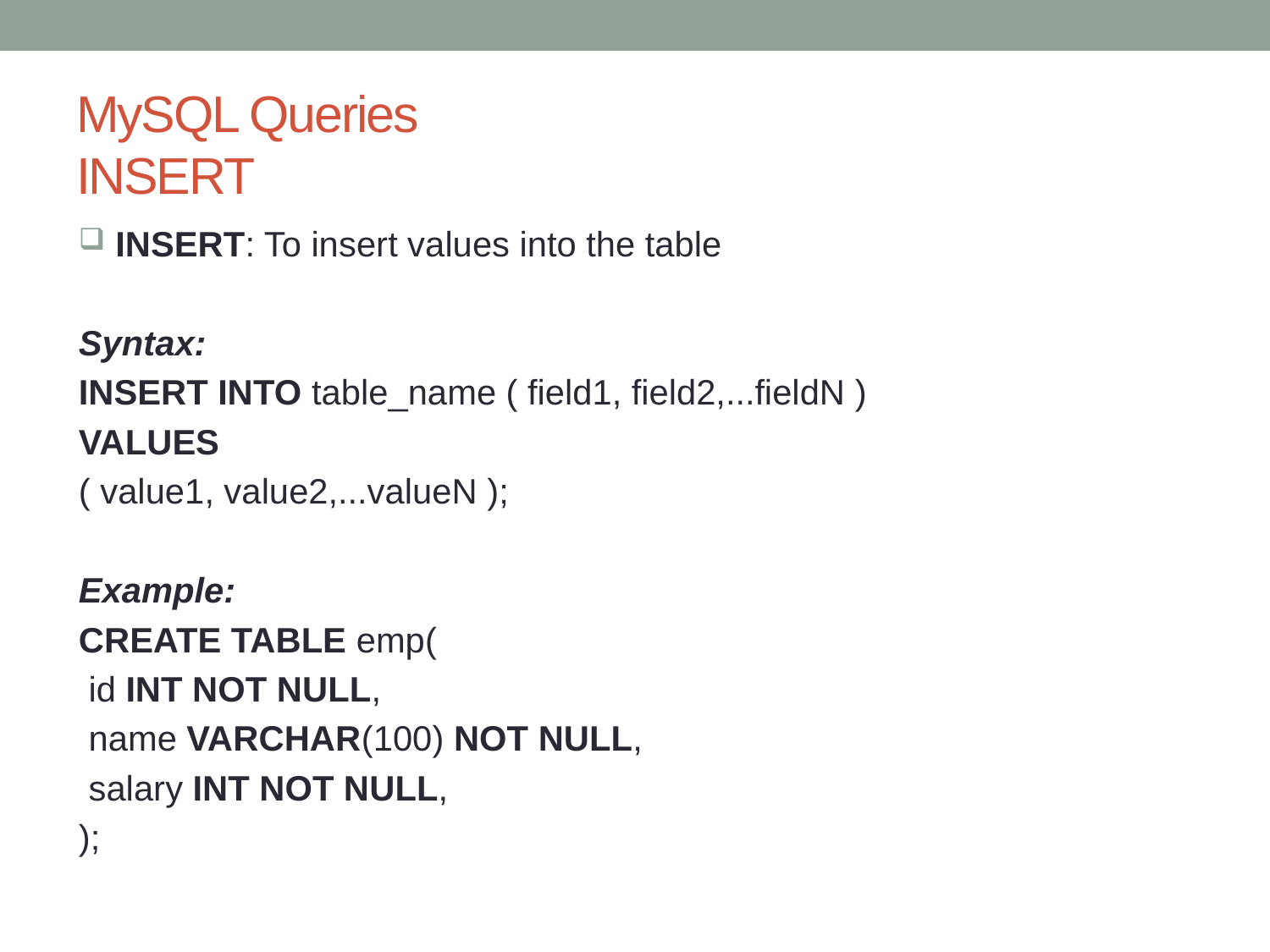

# MySQL Queries INSERT
 INSERT: To insert values into the table

Syntax:
INSERT INTO table_name ( field1, field2,...fieldN )
VALUES
( value1, value2,...valueN );

Example:
CREATE TABLE emp(
 id INT NOT NULL,
 name VARCHAR(100) NOT NULL,
 salary INT NOT NULL,
);